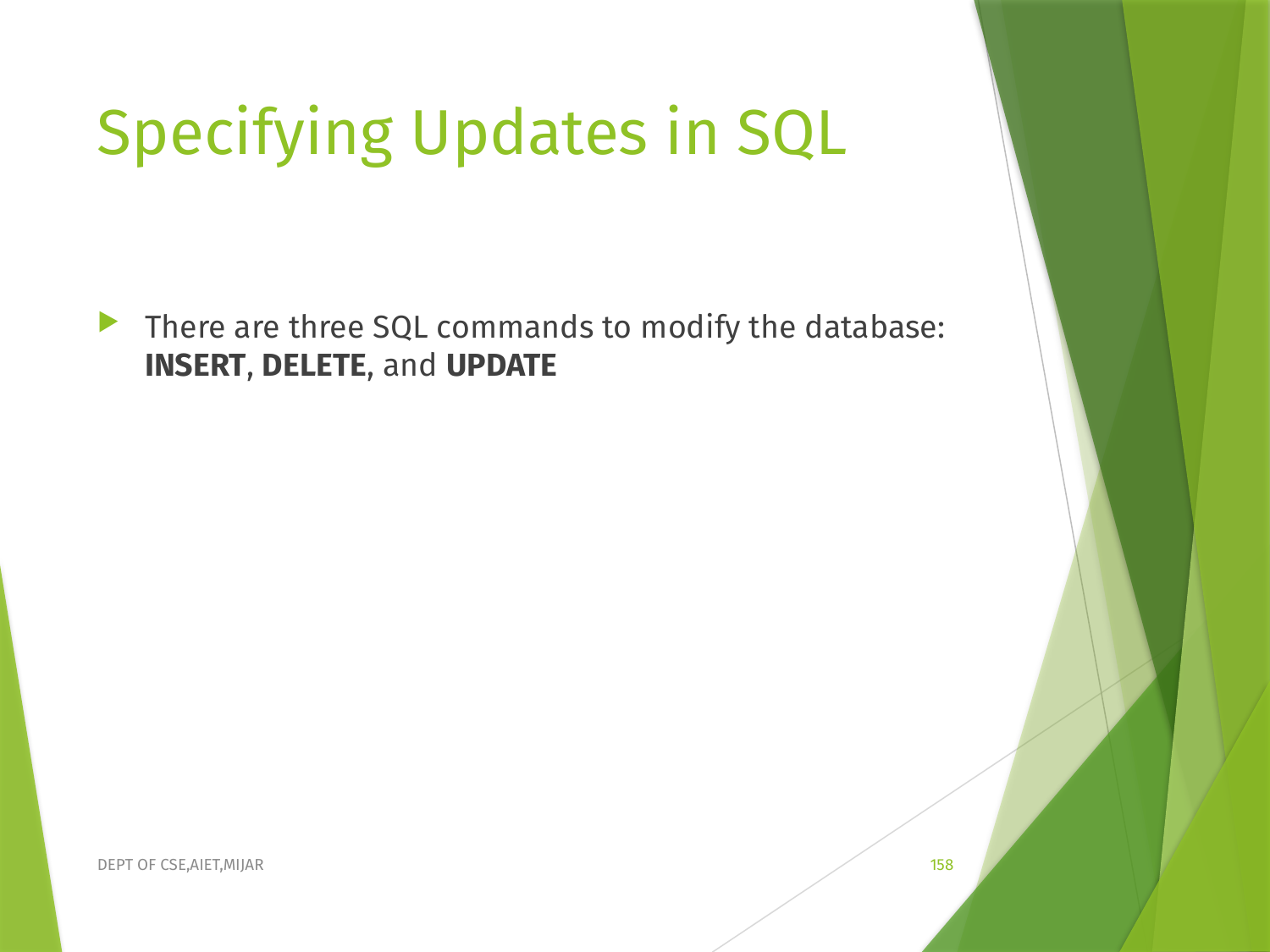

# Specifying Updates in SQL
There are three SQL commands to modify the database: INSERT, DELETE, and UPDATE
DEPT OF CSE,AIET,MIJAR
158